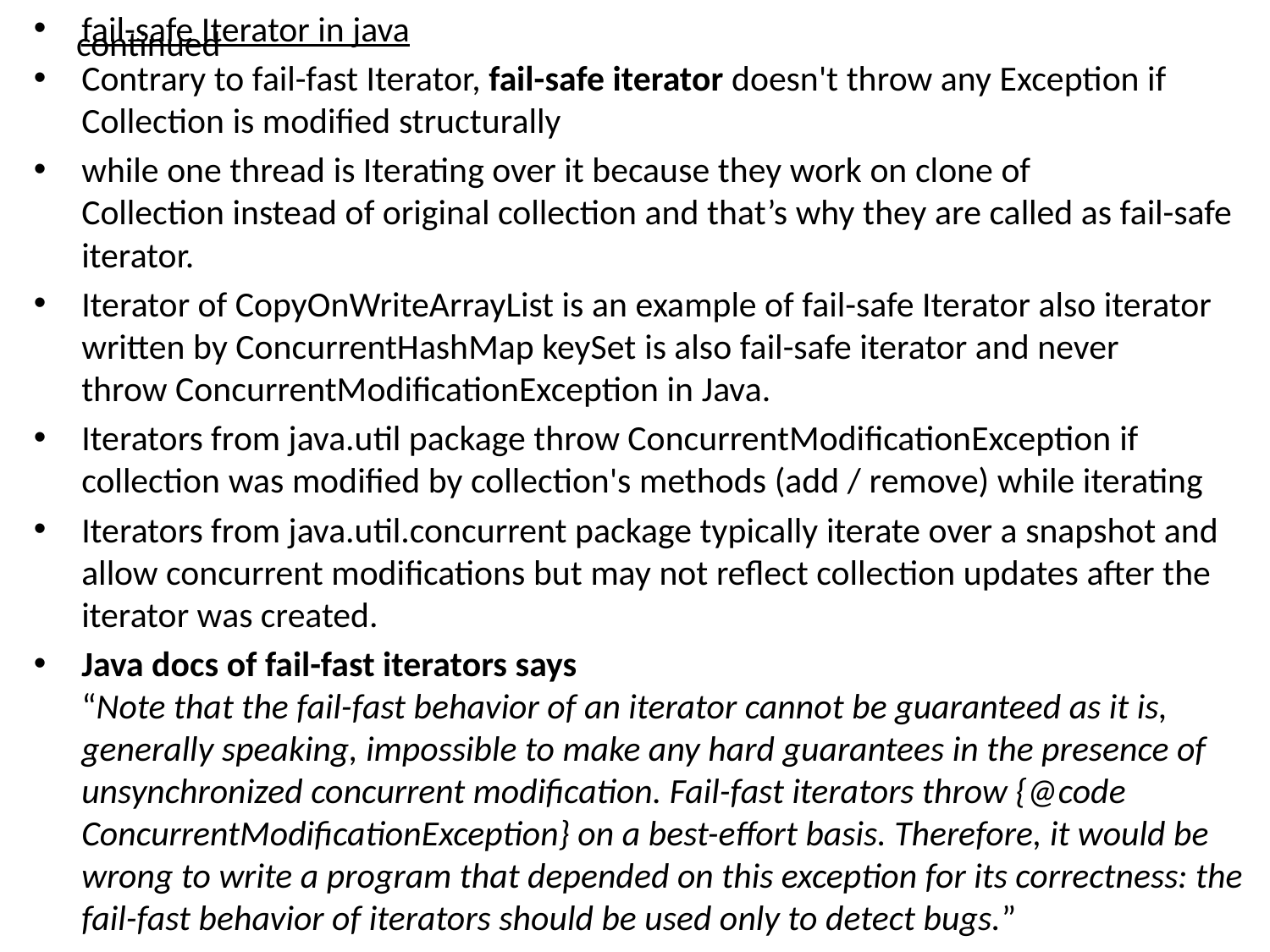

fail-safe Iterator in java
Contrary to fail-fast Iterator, fail-safe iterator doesn't throw any Exception if Collection is modified structurally
while one thread is Iterating over it because they work on clone of Collection instead of original collection and that’s why they are called as fail-safe iterator.
Iterator of CopyOnWriteArrayList is an example of fail-safe Iterator also iterator written by ConcurrentHashMap keySet is also fail-safe iterator and never throw ConcurrentModificationException in Java.
Iterators from java.util package throw ConcurrentModificationException if collection was modified by collection's methods (add / remove) while iterating
Iterators from java.util.concurrent package typically iterate over a snapshot and allow concurrent modifications but may not reflect collection updates after the iterator was created.
Java docs of fail-fast iterators says
“Note that the fail-fast behavior of an iterator cannot be guaranteed as it is, generally speaking, impossible to make any hard guarantees in the presence of unsynchronized concurrent modification. Fail-fast iterators throw {@code ConcurrentModificationException} on a best-effort basis. Therefore, it would be wrong to write a program that depended on this exception for its correctness: the fail-fast behavior of iterators should be used only to detect bugs.”
# continued